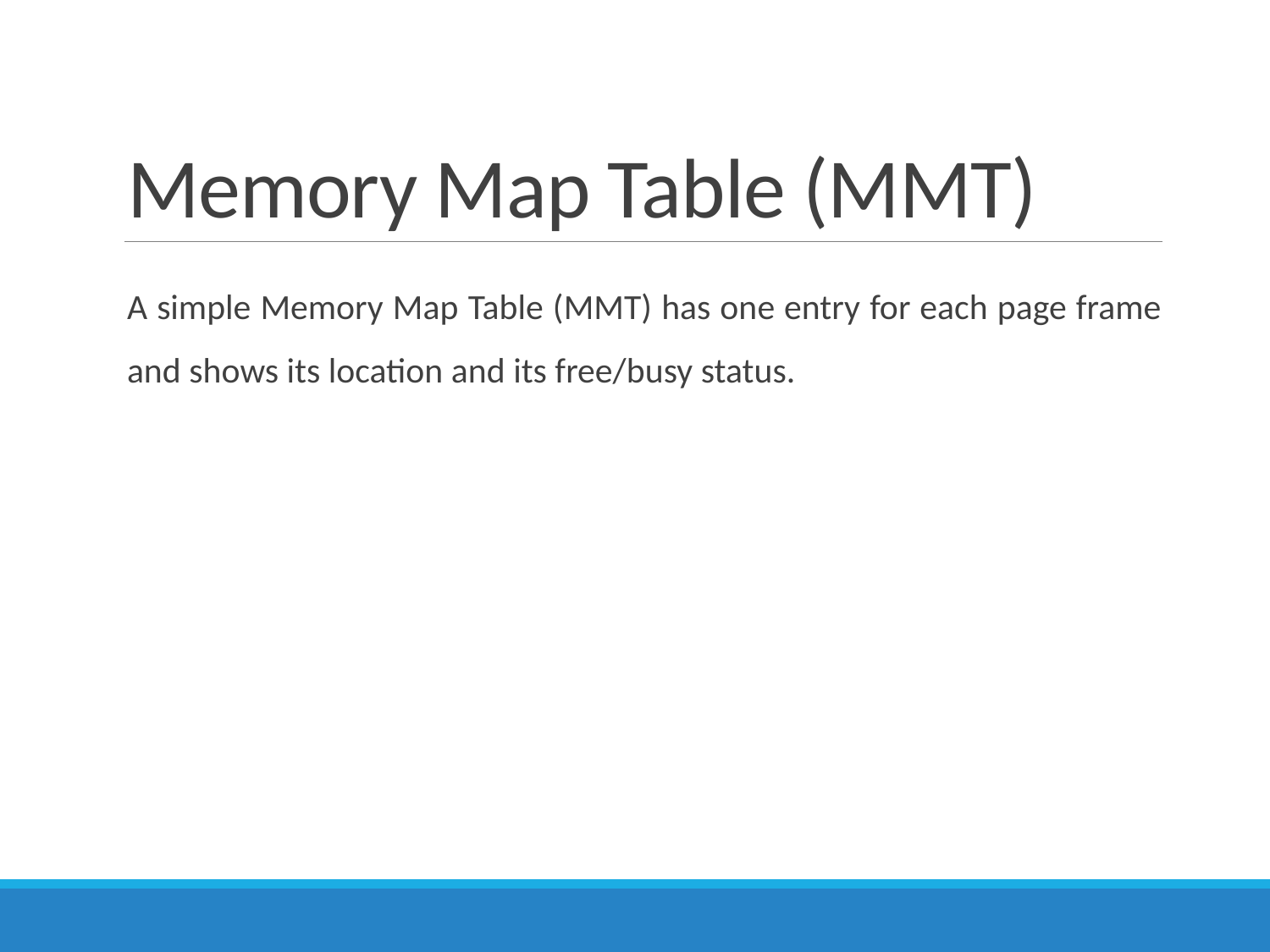

# Memory Map Table (MMT)
A simple Memory Map Table (MMT) has one entry for each page frame and shows its location and its free/busy status.